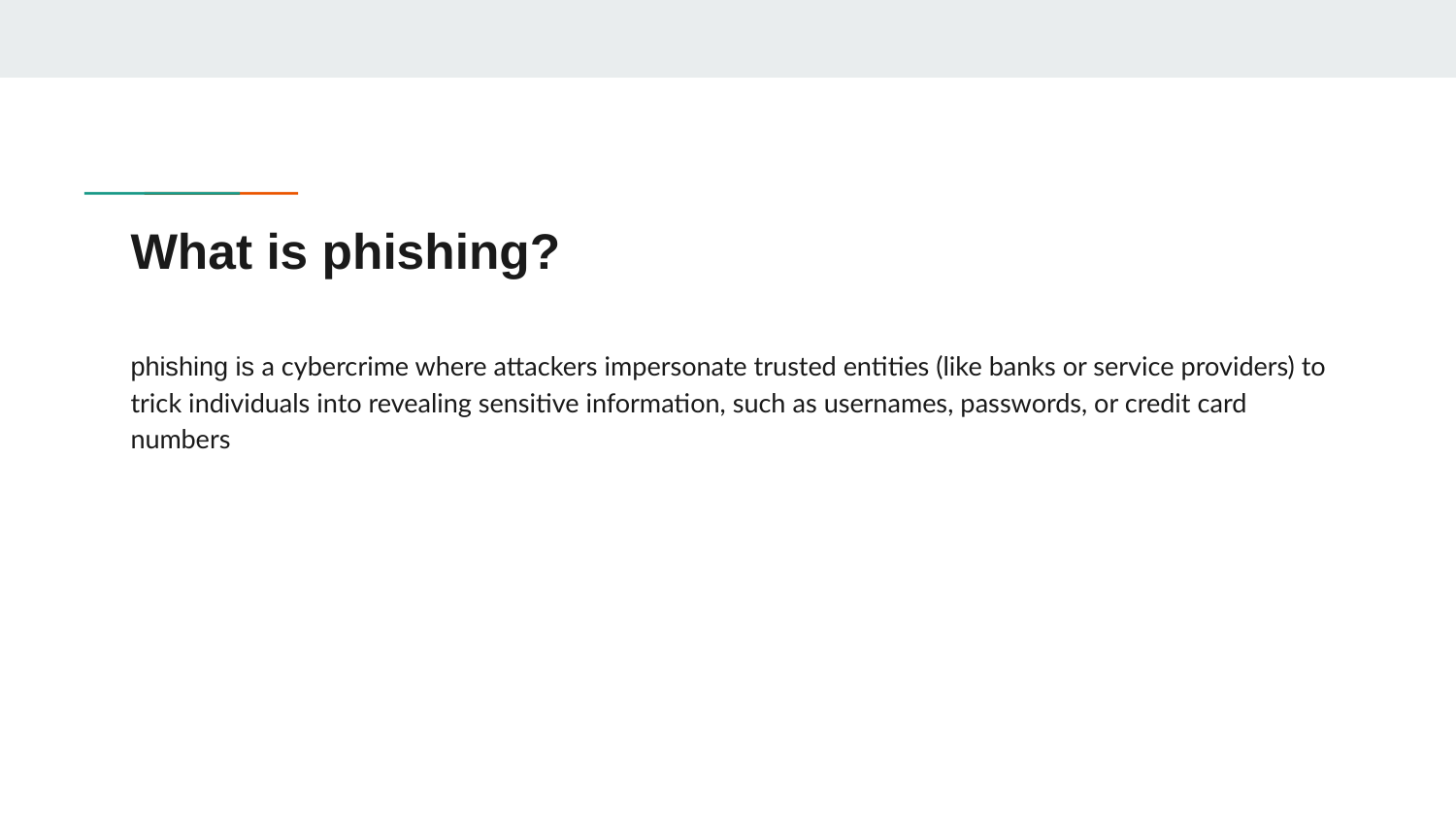

# What is phishing?
phishing is a cybercrime where attackers impersonate trusted entities (like banks or service providers) to trick individuals into revealing sensitive information, such as usernames, passwords, or credit card numbers